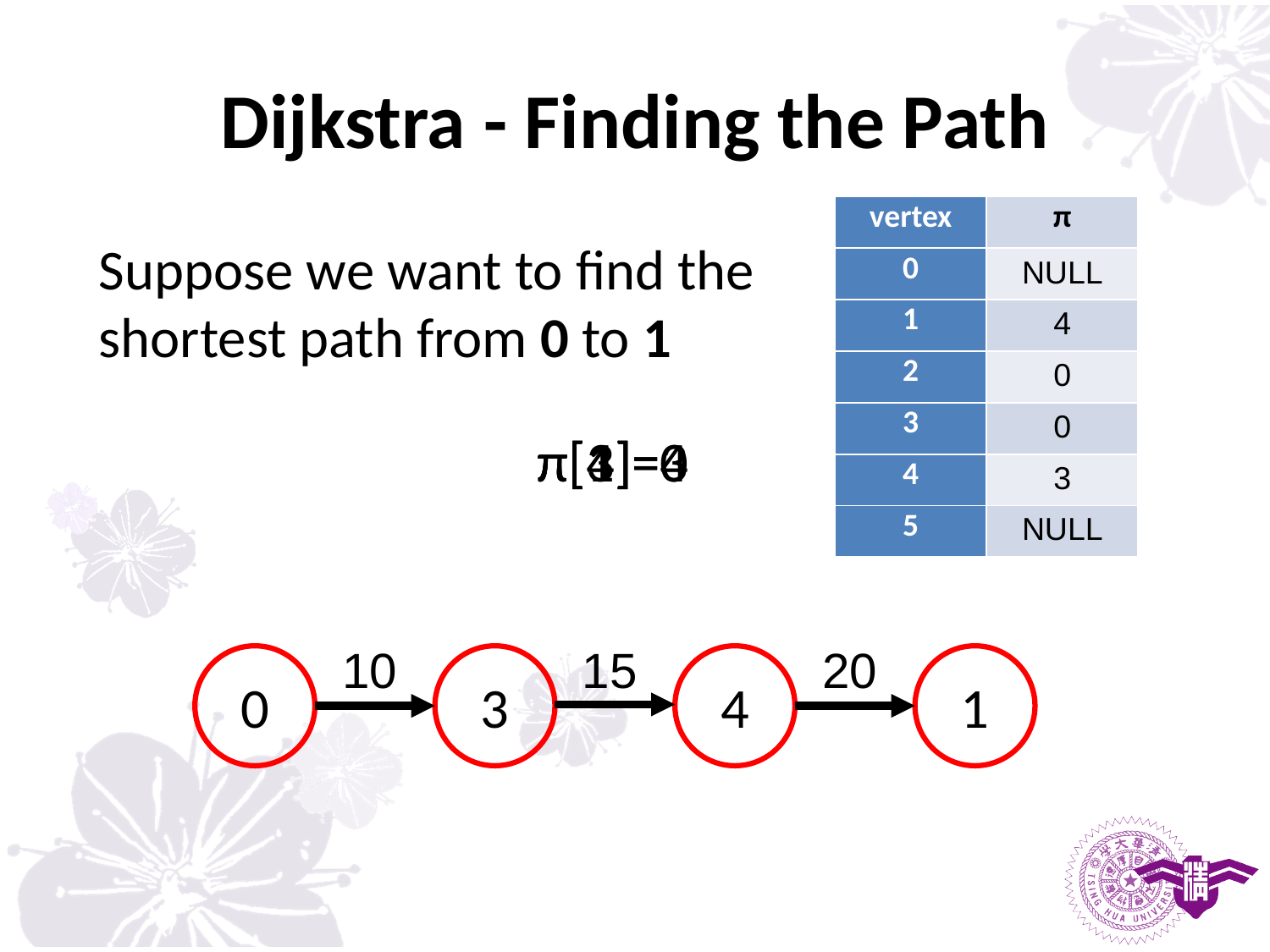

# Dijkstra - Finding the Path
| vertex | π |
| --- | --- |
| 0 | NULL |
| 1 | 4 |
| 2 | 0 |
| 3 | 0 |
| 4 | 3 |
| 5 | NULL |
Suppose we want to find the shortest path from 0 to 1
π[4]=3
π[3]=0
π[1]=4
10
15
20
0
3
4
1